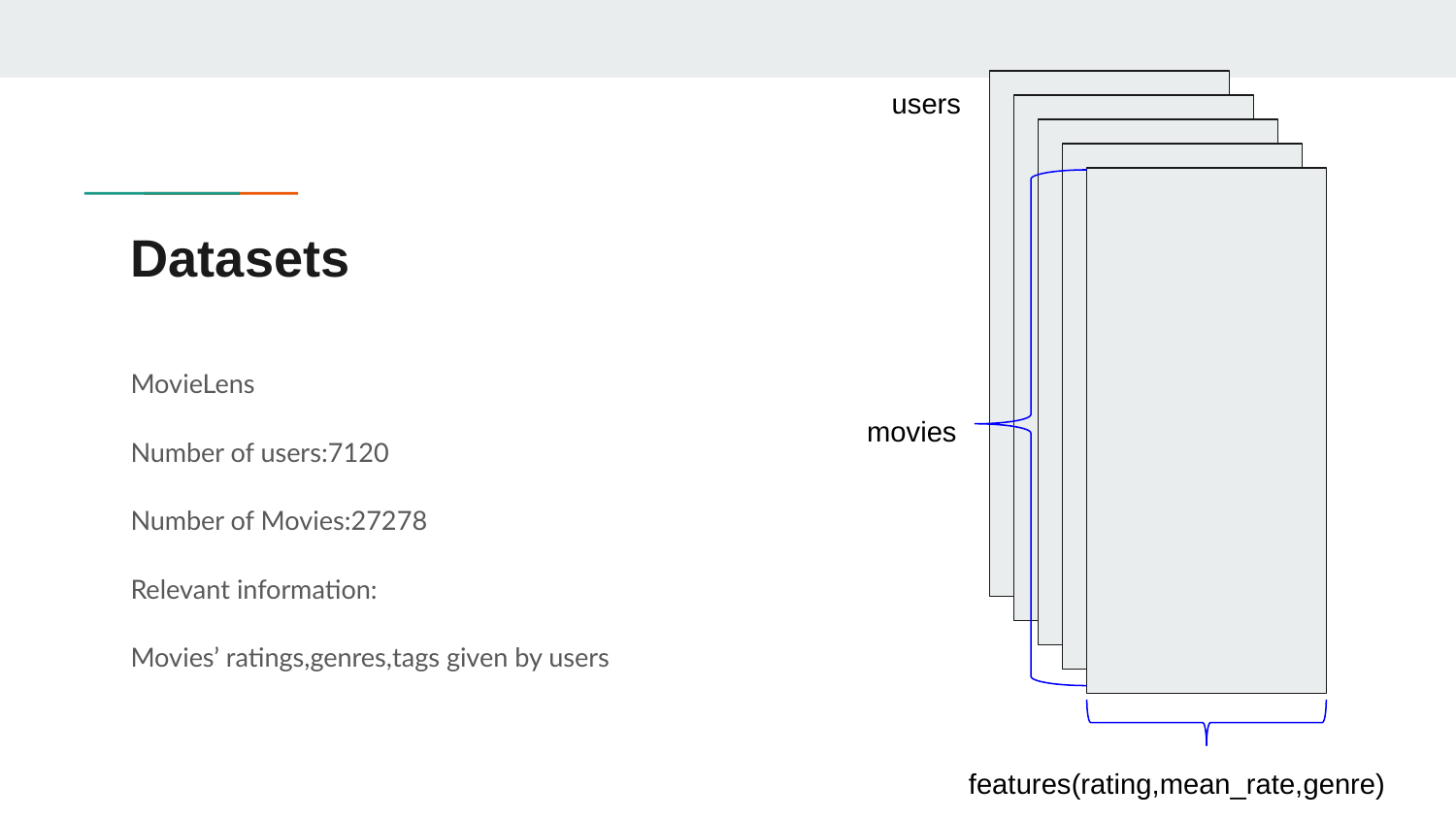

users

# Datasets
MovieLens
Number of users:7120
Number of Movies:27278
Relevant information:
Movies’ ratings,genres,tags given by users

movies

features(rating,mean_rate,genre)